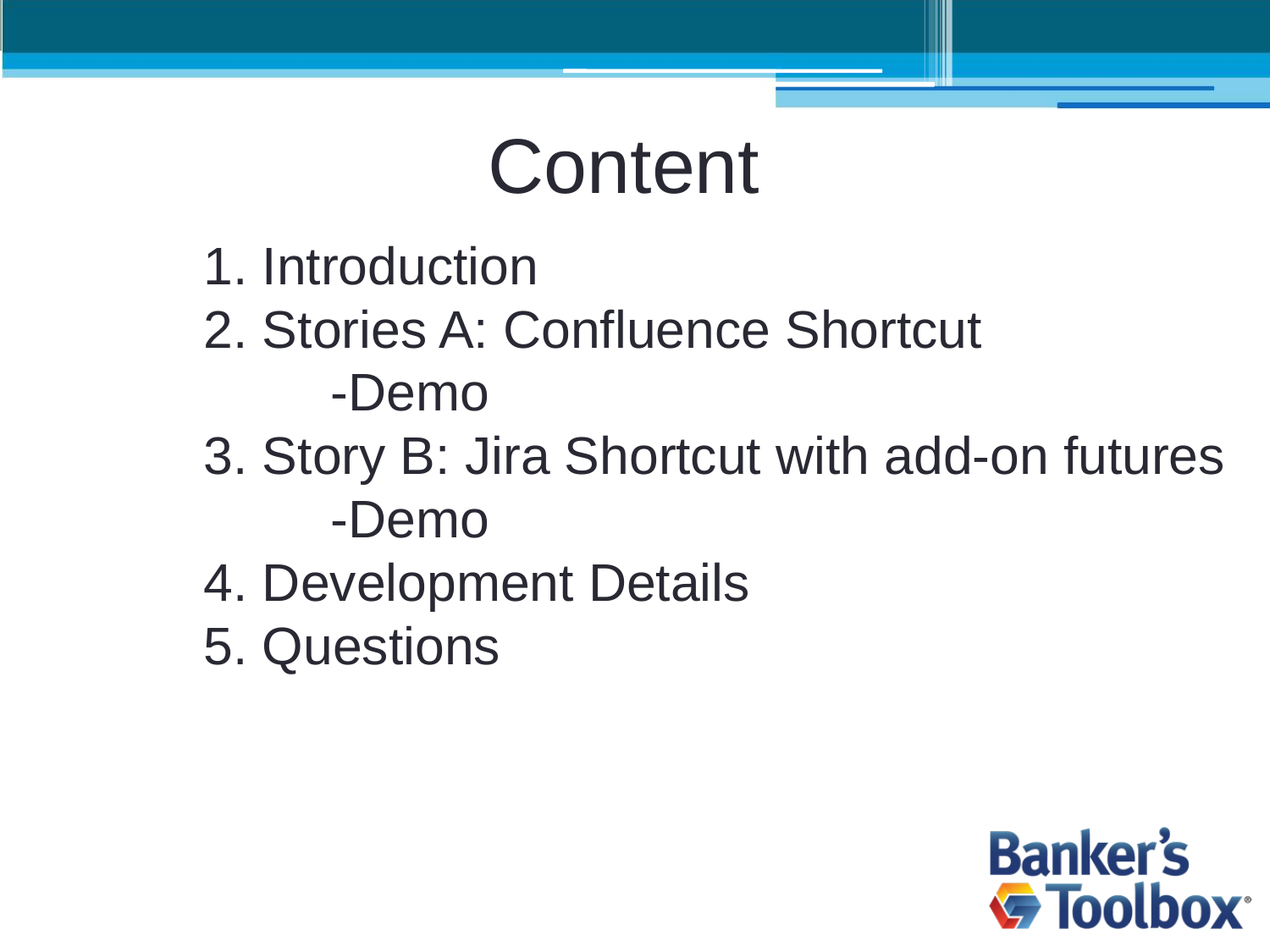

Content
1. Introduction
2. Stories A: Confluence Shortcut
	-Demo
3. Story B: Jira Shortcut with add-on futures
	-Demo
4. Development Details
5. Questions